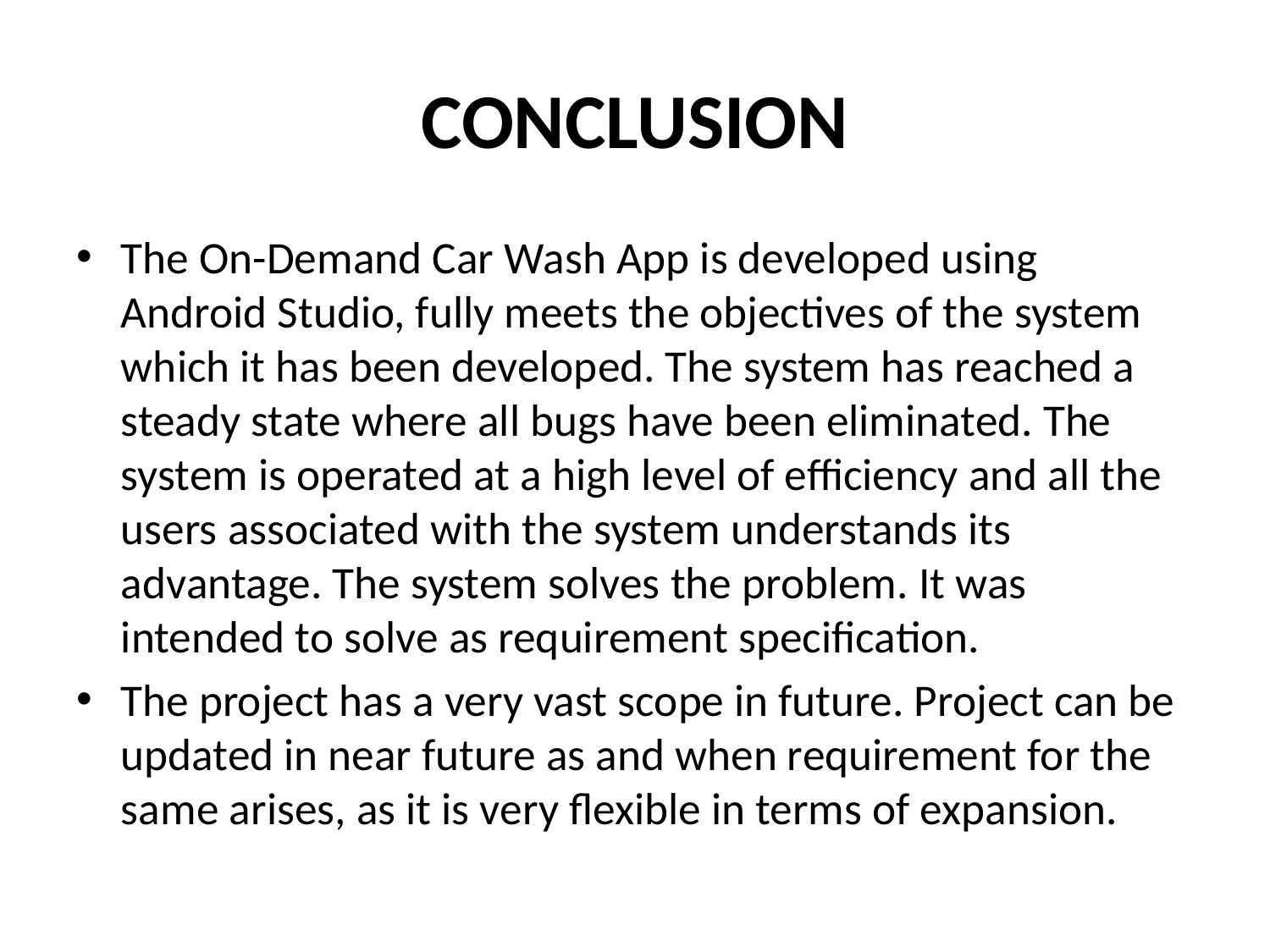

# CONCLUSION
The On-Demand Car Wash App is developed using Android Studio, fully meets the objectives of the system which it has been developed. The system has reached a steady state where all bugs have been eliminated. The system is operated at a high level of efficiency and all the users associated with the system understands its advantage. The system solves the problem. It was intended to solve as requirement specification.
The project has a very vast scope in future. Project can be updated in near future as and when requirement for the same arises, as it is very flexible in terms of expansion.